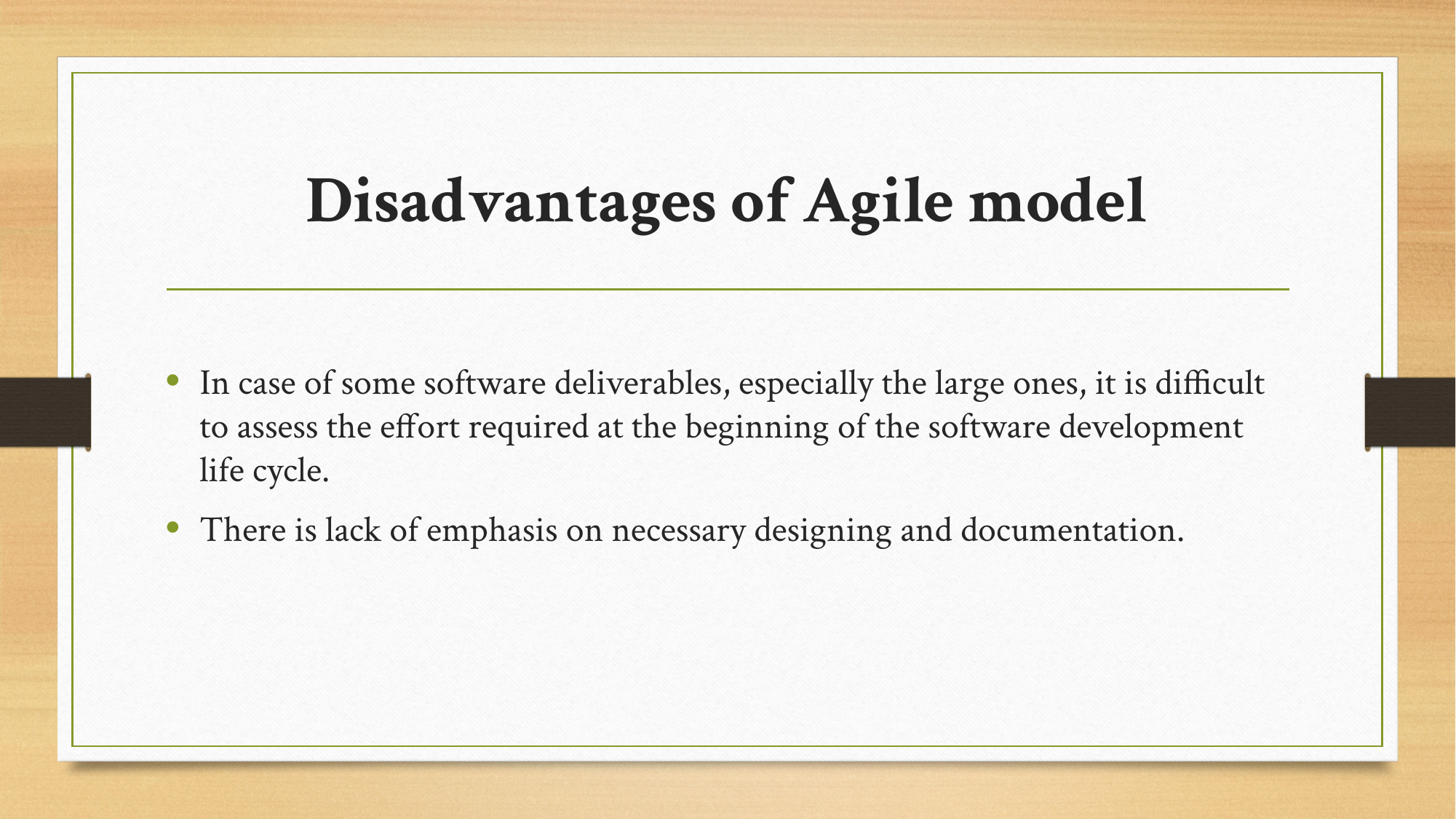

# Disadvantages of Agile model
In case of some software deliverables, especially the large ones, it is difficult to assess the effort required at the beginning of the software development life cycle.
There is lack of emphasis on necessary designing and documentation.